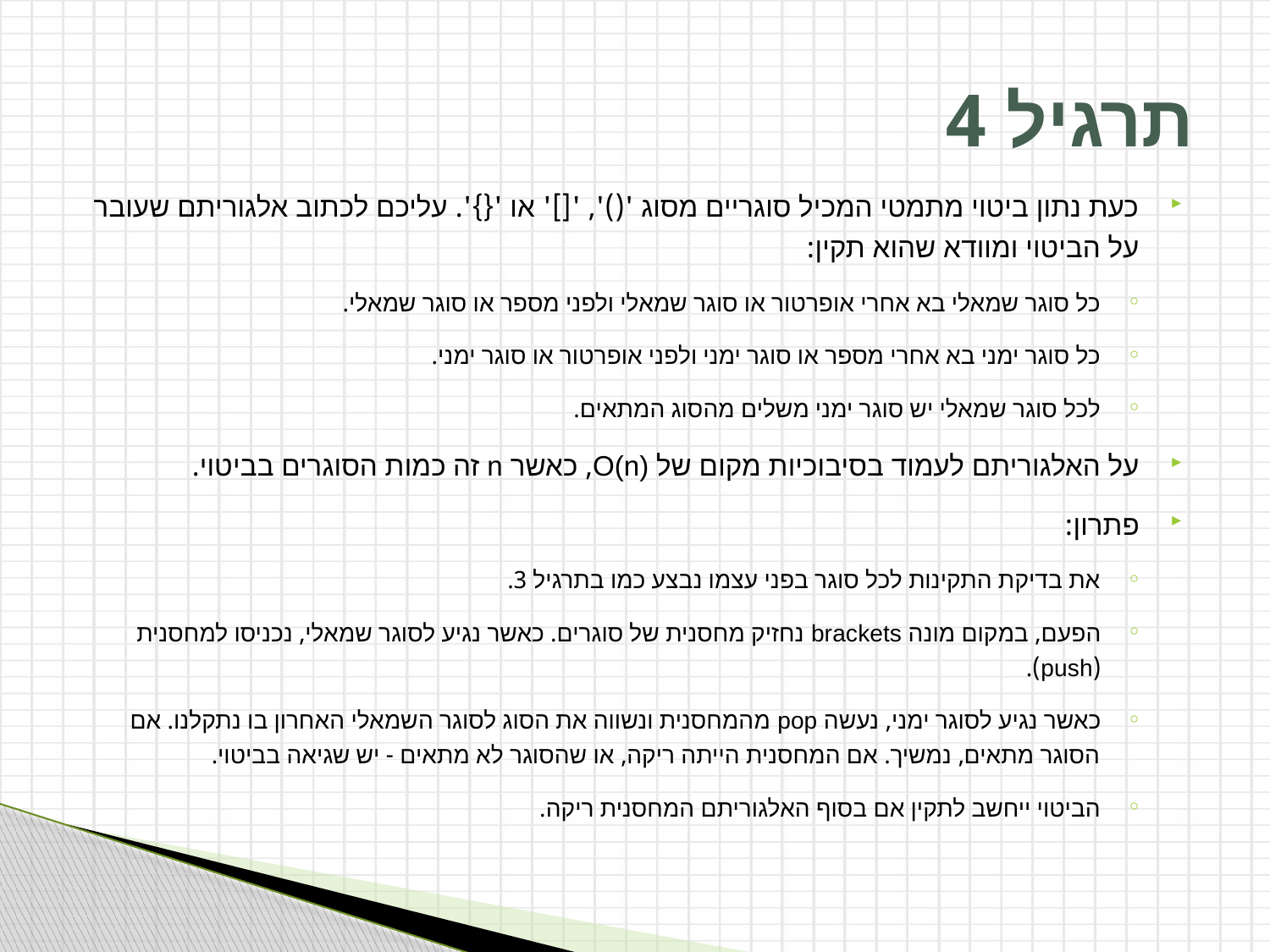

# תרגיל 4
כעת נתון ביטוי מתמטי המכיל סוגריים מסוג '()', '[]' או '{}'. עליכם לכתוב אלגוריתם שעובר על הביטוי ומוודא שהוא תקין:
כל סוגר שמאלי בא אחרי אופרטור או סוגר שמאלי ולפני מספר או סוגר שמאלי.
כל סוגר ימני בא אחרי מספר או סוגר ימני ולפני אופרטור או סוגר ימני.
לכל סוגר שמאלי יש סוגר ימני משלים מהסוג המתאים.
על האלגוריתם לעמוד בסיבוכיות מקום של O(n), כאשר n זה כמות הסוגרים בביטוי.
פתרון:
את בדיקת התקינות לכל סוגר בפני עצמו נבצע כמו בתרגיל 3.
הפעם, במקום מונה brackets נחזיק מחסנית של סוגרים. כאשר נגיע לסוגר שמאלי, נכניסו למחסנית (push).
כאשר נגיע לסוגר ימני, נעשה pop מהמחסנית ונשווה את הסוג לסוגר השמאלי האחרון בו נתקלנו. אם הסוגר מתאים, נמשיך. אם המחסנית הייתה ריקה, או שהסוגר לא מתאים - יש שגיאה בביטוי.
הביטוי ייחשב לתקין אם בסוף האלגוריתם המחסנית ריקה.